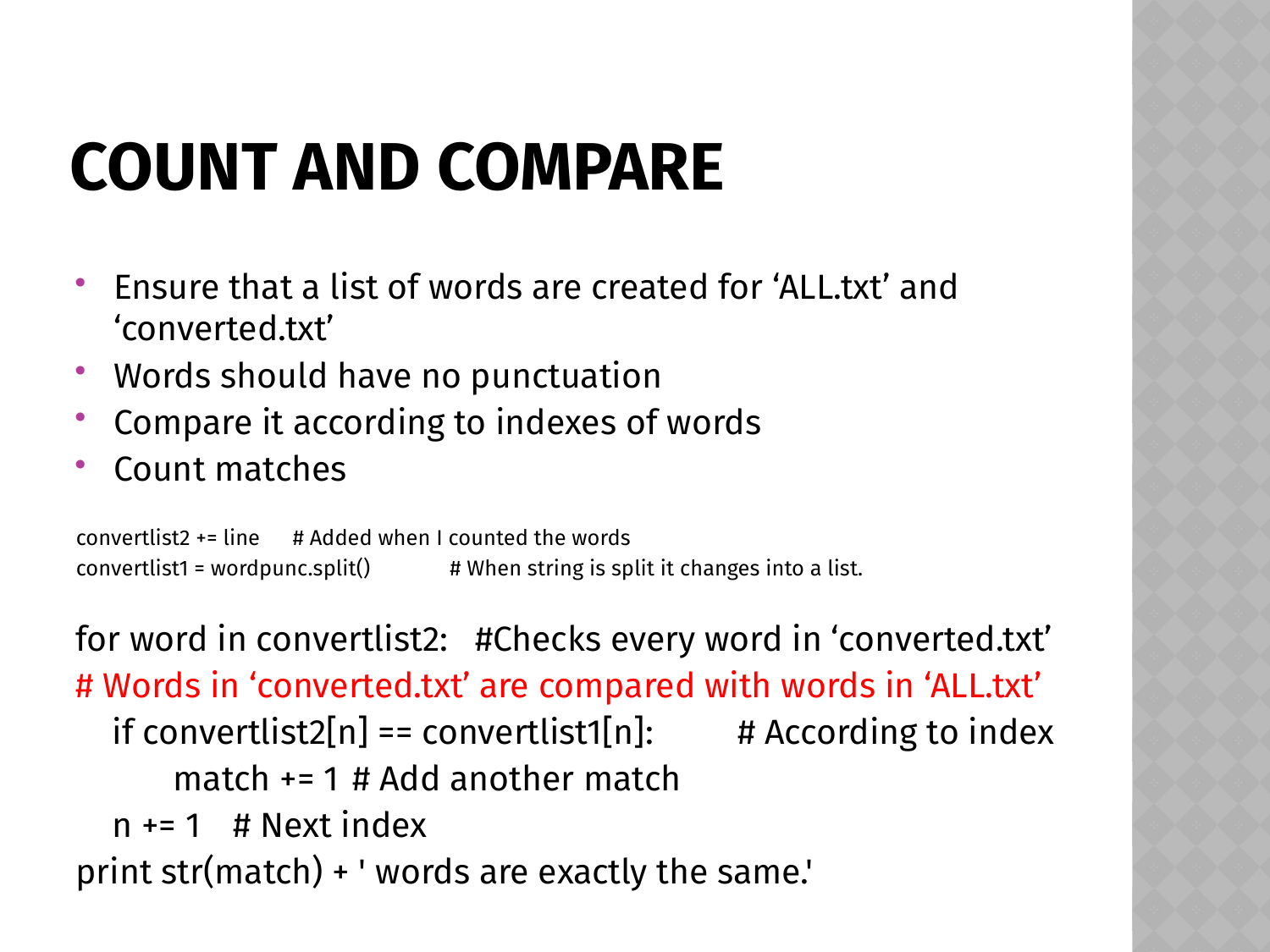

# Count and compare

Ensure that a list of words are created for ‘ALL.txt’ and ‘converted.txt’
Words should have no punctuation
Compare it according to indexes of words
Count matches

convertlist2 += line		# Added when I counted the words
convertlist1 = wordpunc.split()              # When string is split it changes into a list.

for word in convertlist2:   #Checks every word in ‘converted.txt’
# Words in ‘converted.txt’ are compared with words in ‘ALL.txt’
    if convertlist2[n] == convertlist1[n]:	   # According to index
        	match += 1				# Add another match
    n += 1					# Next index
print str(match) + ' words are exactly the same.'